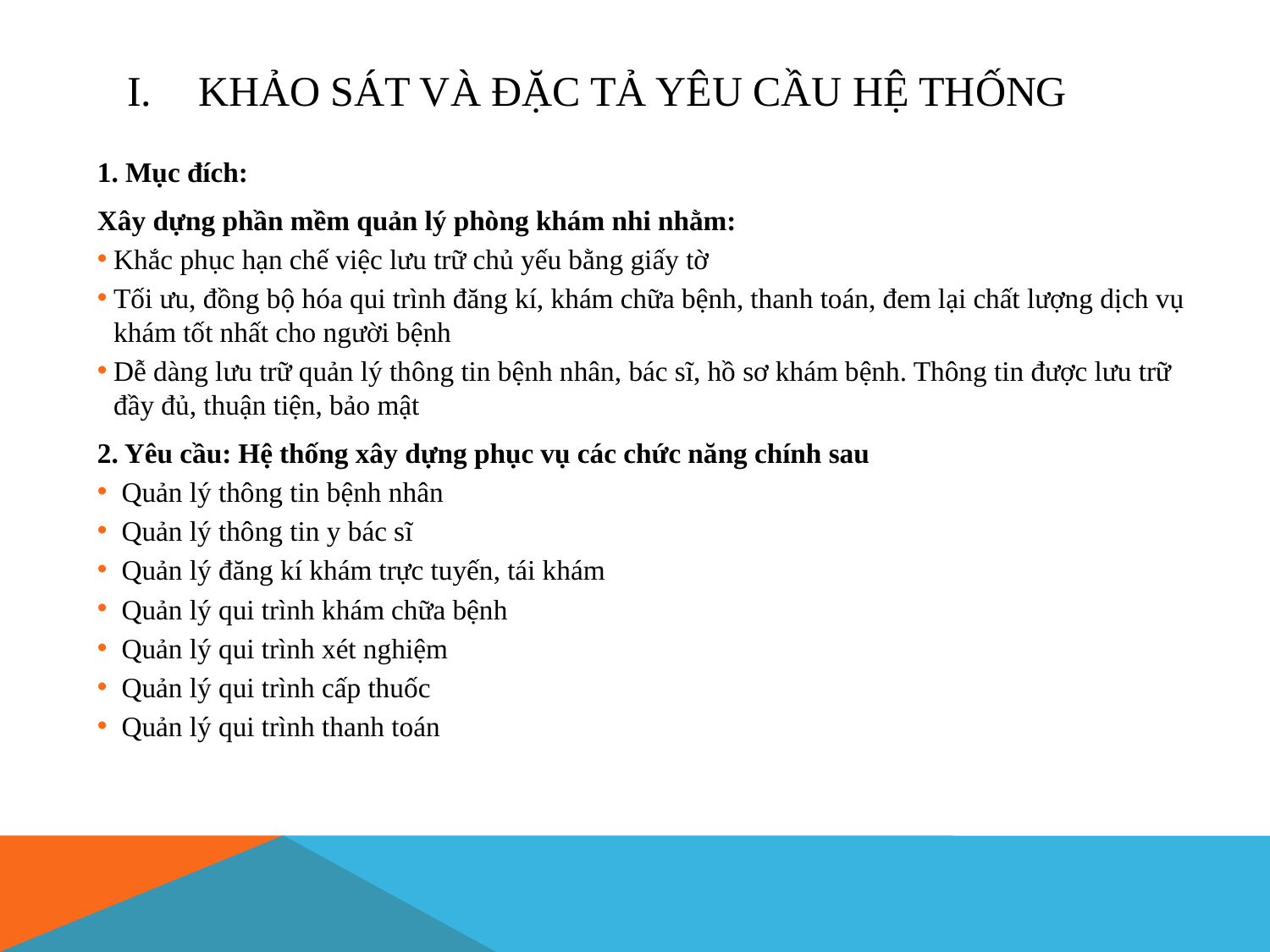

# Khảo sát và đặc tả yêu cầu hệ thống
1. Mục đích:
Xây dựng phần mềm quản lý phòng khám nhi nhằm:
Khắc phục hạn chế việc lưu trữ chủ yếu bằng giấy tờ
Tối ưu, đồng bộ hóa qui trình đăng kí, khám chữa bệnh, thanh toán, đem lại chất lượng dịch vụ khám tốt nhất cho người bệnh
Dễ dàng lưu trữ quản lý thông tin bệnh nhân, bác sĩ, hồ sơ khám bệnh. Thông tin được lưu trữ đầy đủ, thuận tiện, bảo mật
2. Yêu cầu: Hệ thống xây dựng phục vụ các chức năng chính sau
Quản lý thông tin bệnh nhân
Quản lý thông tin y bác sĩ
Quản lý đăng kí khám trực tuyến, tái khám
Quản lý qui trình khám chữa bệnh
Quản lý qui trình xét nghiệm
Quản lý qui trình cấp thuốc
Quản lý qui trình thanh toán